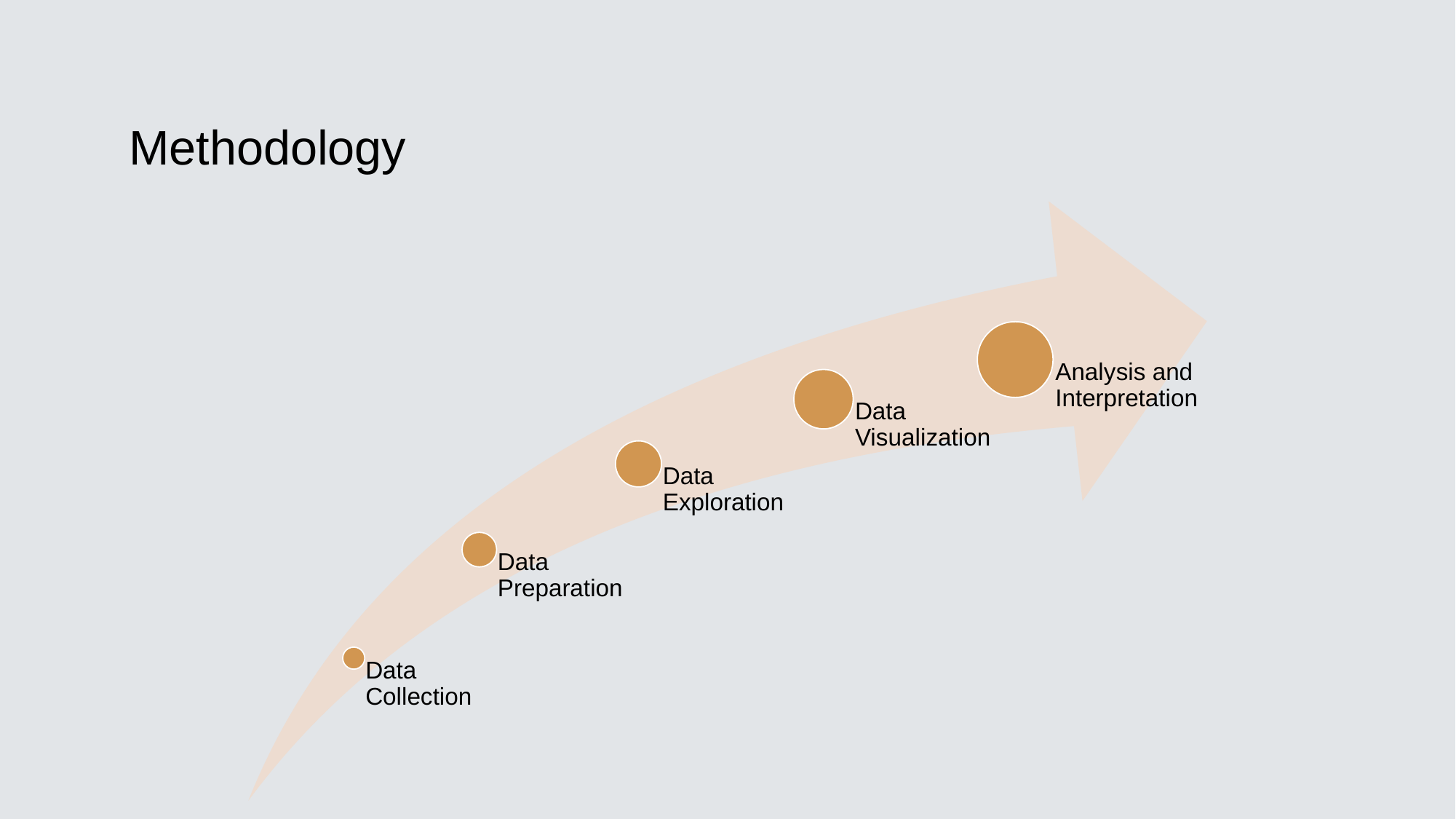

# Methodology
Data Collection
Data Preparation
Data Exploration
Data Visualization
Analysis and Interpretation